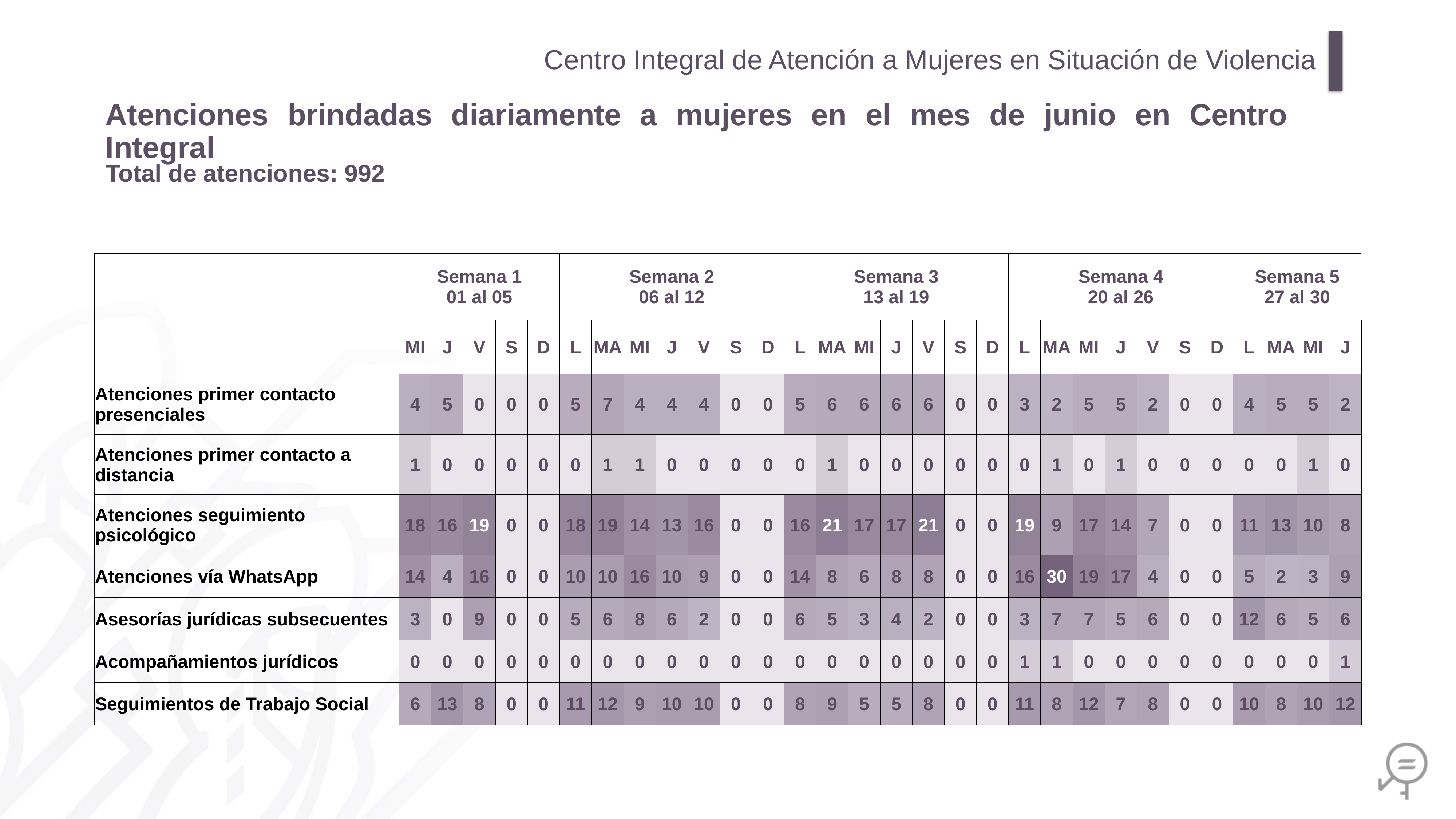

Centro Integral de Atención a Mujeres en Situación de Violencia
Atenciones brindadas diariamente a mujeres en el mes de junio en Centro Integral
Total de atenciones: 992
|  | Semana 1 01 al 05 |  |  |  |  | Semana 2 06 al 12 |  |  |  |  |  |  | Semana 3 13 al 19 |  |  |  |  |  |  | Semana 4 20 al 26 |  |  |  |  |  |  | Semana 5 27 al 30 |  |  |  |
| --- | --- | --- | --- | --- | --- | --- | --- | --- | --- | --- | --- | --- | --- | --- | --- | --- | --- | --- | --- | --- | --- | --- | --- | --- | --- | --- | --- | --- | --- | --- |
|  | MI | J | V | S | D | L | MA | MI | J | V | S | D | L | MA | MI | J | V | S | D | L | MA | MI | J | V | S | D | L | MA | MI | J |
| Atenciones primer contacto presenciales | 4 | 5 | 0 | 0 | 0 | 5 | 7 | 4 | 4 | 4 | 0 | 0 | 5 | 6 | 6 | 6 | 6 | 0 | 0 | 3 | 2 | 5 | 5 | 2 | 0 | 0 | 4 | 5 | 5 | 2 |
| Atenciones primer contacto a distancia | 1 | 0 | 0 | 0 | 0 | 0 | 1 | 1 | 0 | 0 | 0 | 0 | 0 | 1 | 0 | 0 | 0 | 0 | 0 | 0 | 1 | 0 | 1 | 0 | 0 | 0 | 0 | 0 | 1 | 0 |
| Atenciones seguimiento psicológico | 18 | 16 | 19 | 0 | 0 | 18 | 19 | 14 | 13 | 16 | 0 | 0 | 16 | 21 | 17 | 17 | 21 | 0 | 0 | 19 | 9 | 17 | 14 | 7 | 0 | 0 | 11 | 13 | 10 | 8 |
| Atenciones vía WhatsApp | 14 | 4 | 16 | 0 | 0 | 10 | 10 | 16 | 10 | 9 | 0 | 0 | 14 | 8 | 6 | 8 | 8 | 0 | 0 | 16 | 30 | 19 | 17 | 4 | 0 | 0 | 5 | 2 | 3 | 9 |
| Asesorías jurídicas subsecuentes | 3 | 0 | 9 | 0 | 0 | 5 | 6 | 8 | 6 | 2 | 0 | 0 | 6 | 5 | 3 | 4 | 2 | 0 | 0 | 3 | 7 | 7 | 5 | 6 | 0 | 0 | 12 | 6 | 5 | 6 |
| Acompañamientos jurídicos | 0 | 0 | 0 | 0 | 0 | 0 | 0 | 0 | 0 | 0 | 0 | 0 | 0 | 0 | 0 | 0 | 0 | 0 | 0 | 1 | 1 | 0 | 0 | 0 | 0 | 0 | 0 | 0 | 0 | 1 |
| Seguimientos de Trabajo Social | 6 | 13 | 8 | 0 | 0 | 11 | 12 | 9 | 10 | 10 | 0 | 0 | 8 | 9 | 5 | 5 | 8 | 0 | 0 | 11 | 8 | 12 | 7 | 8 | 0 | 0 | 10 | 8 | 10 | 12 |